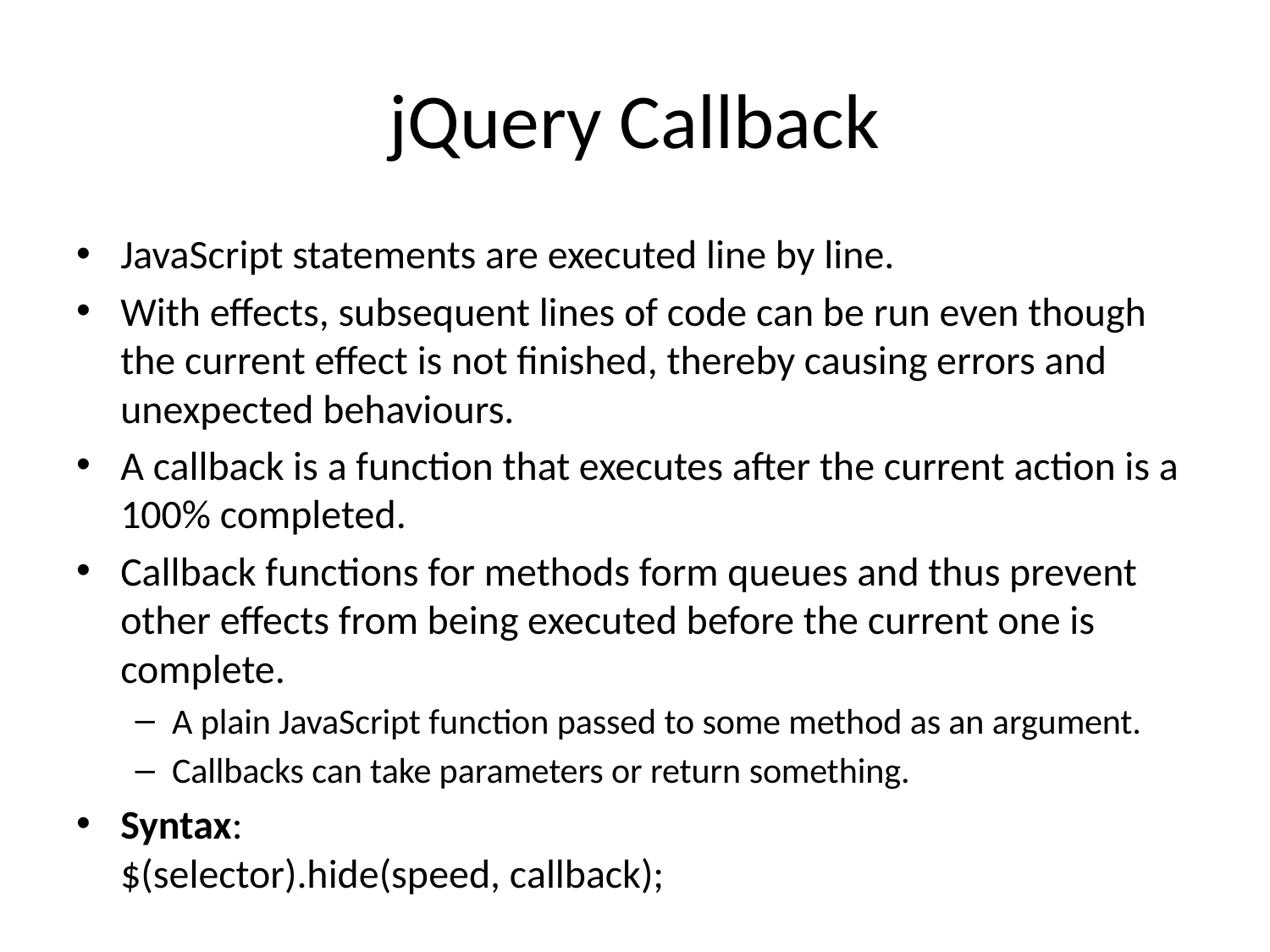

# jQuery Callback
JavaScript statements are executed line by line.
With effects, subsequent lines of code can be run even though the current effect is not finished, thereby causing errors and unexpected behaviours.
A callback is a function that executes after the current action is a 100% completed.
Callback functions for methods form queues and thus prevent other effects from being executed before the current one is complete.
A plain JavaScript function passed to some method as an argument.
Callbacks can take parameters or return something.
Syntax:
$(selector).hide(speed, callback);